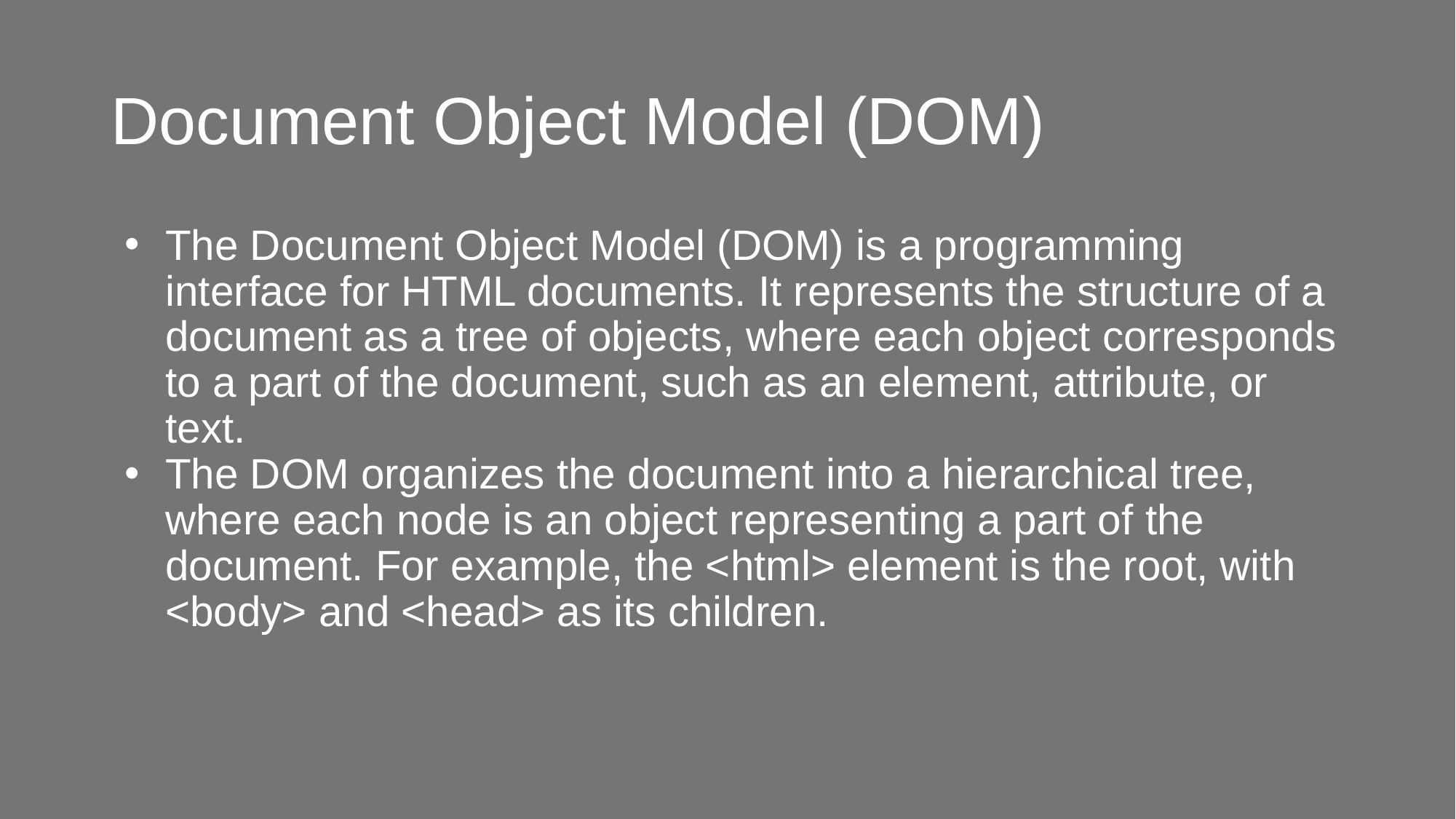

# Document Object Model (DOM)
The Document Object Model (DOM) is a programming interface for HTML documents. It represents the structure of a document as a tree of objects, where each object corresponds to a part of the document, such as an element, attribute, or text.
The DOM organizes the document into a hierarchical tree, where each node is an object representing a part of the document. For example, the <html> element is the root, with <body> and <head> as its children.